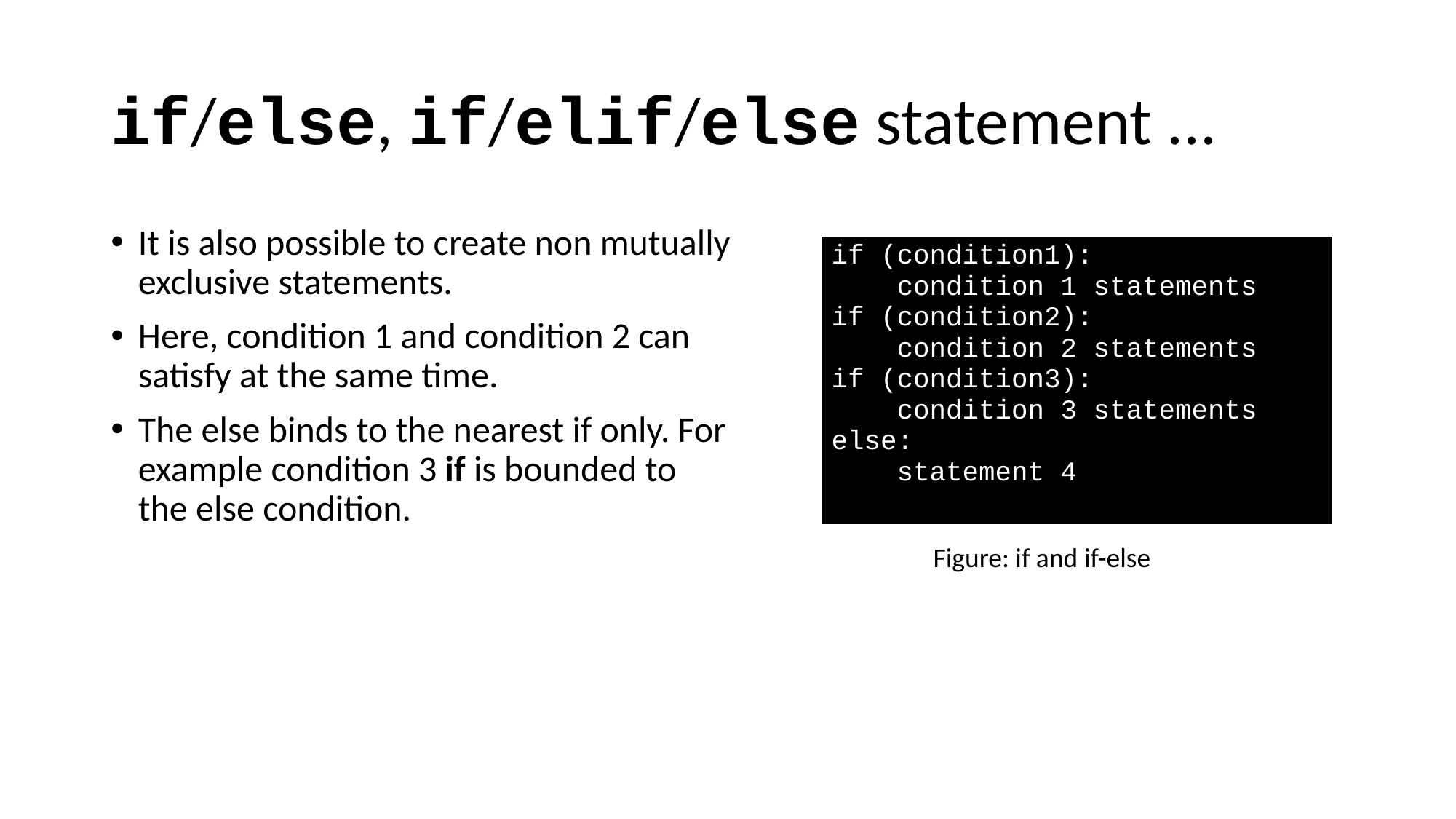

# if/else, if/elif/else statement ...
It is also possible to create non mutually exclusive statements.
Here, condition 1 and condition 2 can satisfy at the same time.
The else binds to the nearest if only. For example condition 3 if is bounded to the else condition.
| if (condition1):     condition 1 statements if (condition2):     condition 2 statements if (condition3):     condition 3 statements else:     statement 4 |
| --- |
Figure: if and if-else